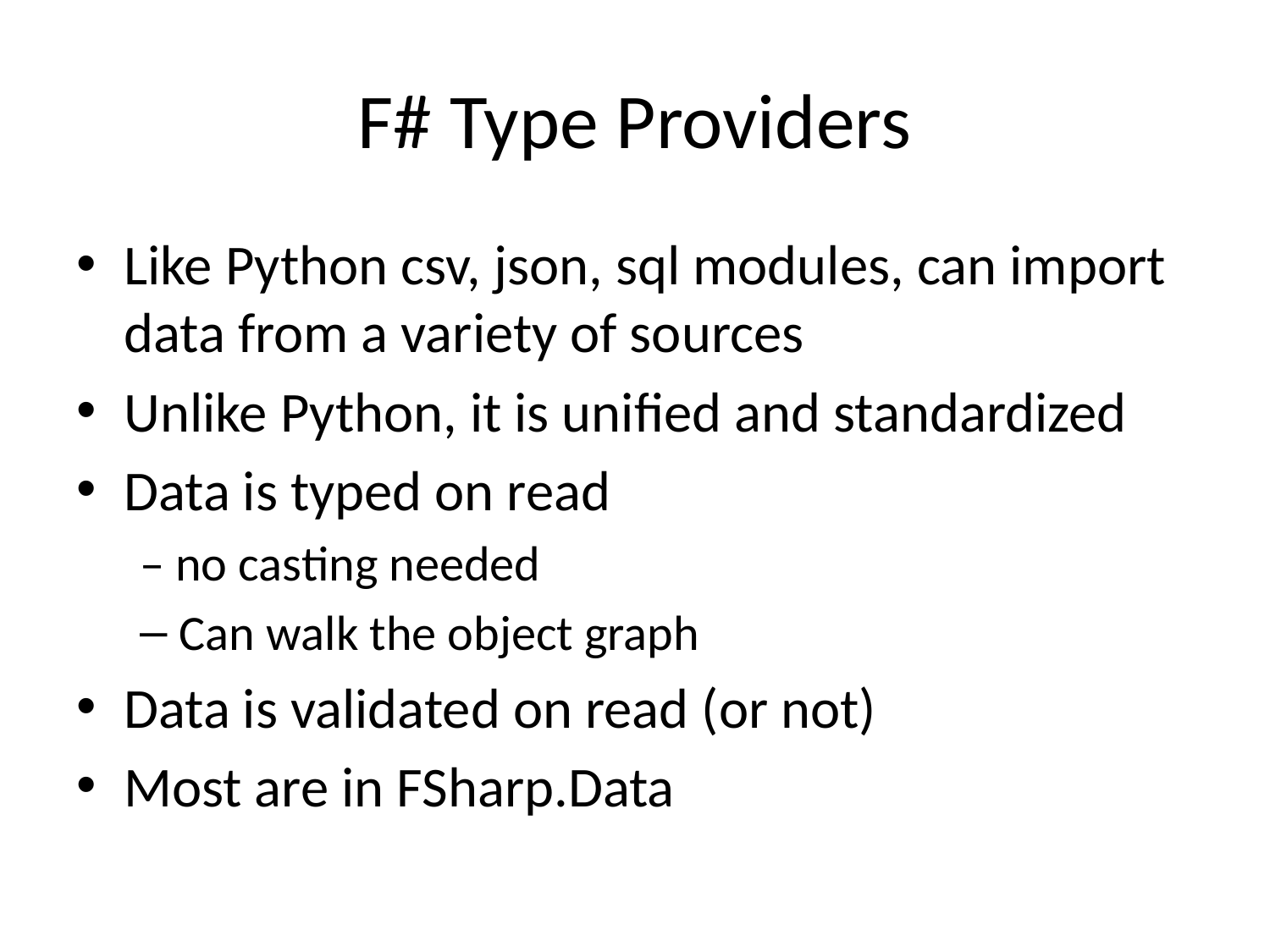

# F# Type Providers
Like Python csv, json, sql modules, can import data from a variety of sources
Unlike Python, it is unified and standardized
Data is typed on read
– no casting needed
Can walk the object graph
Data is validated on read (or not)
Most are in FSharp.Data